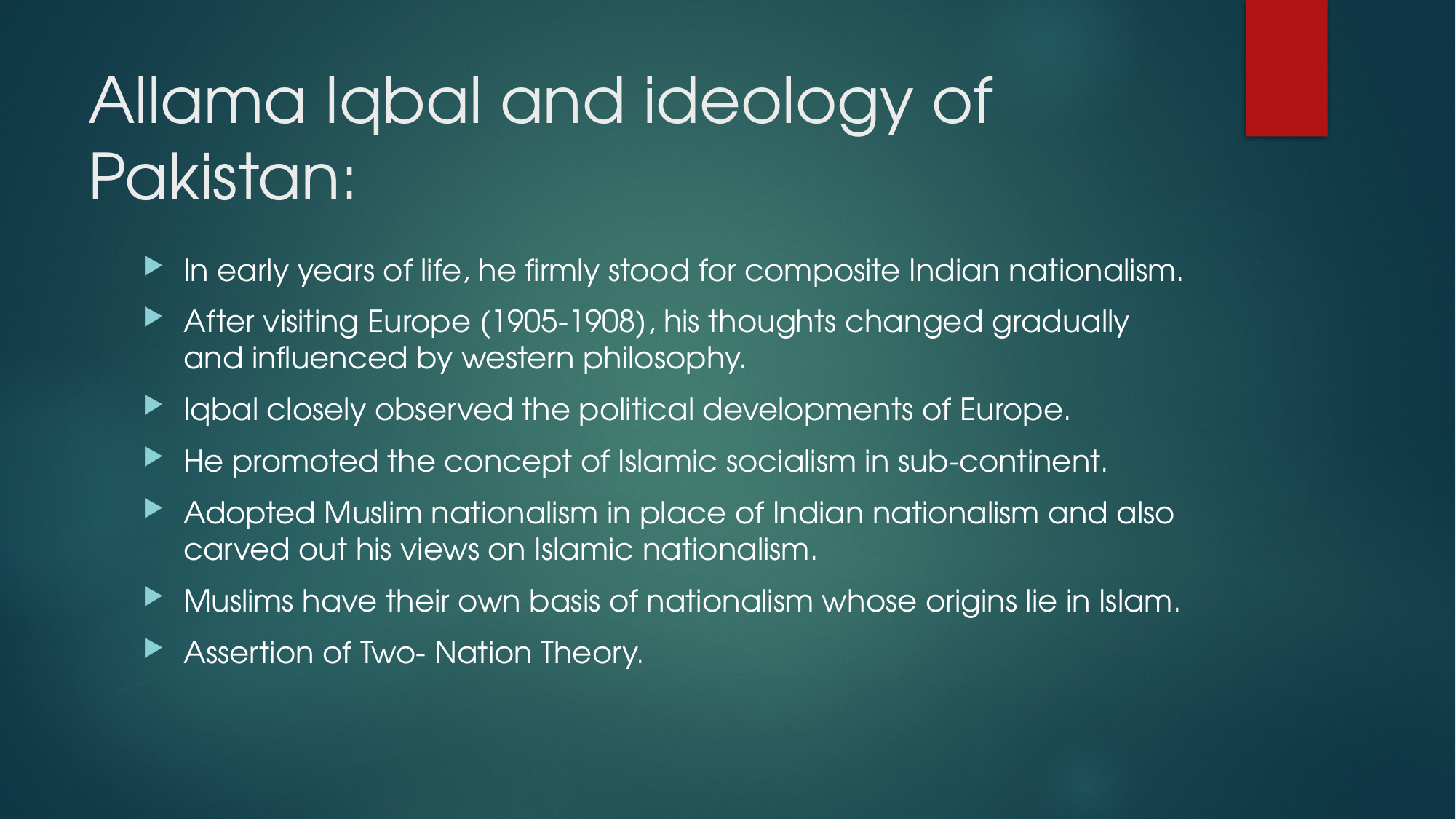

# Allama Iqbal and ideology of Pakistan:
In early years of life, he firmly stood for composite Indian nationalism.
After visiting Europe (1905-1908), his thoughts changed gradually and influenced by western philosophy.
Iqbal closely observed the political developments of Europe.
He promoted the concept of Islamic socialism in sub-continent.
Adopted Muslim nationalism in place of Indian nationalism and also carved out his views on Islamic nationalism.
Muslims have their own basis of nationalism whose origins lie in Islam.
Assertion of Two- Nation Theory.